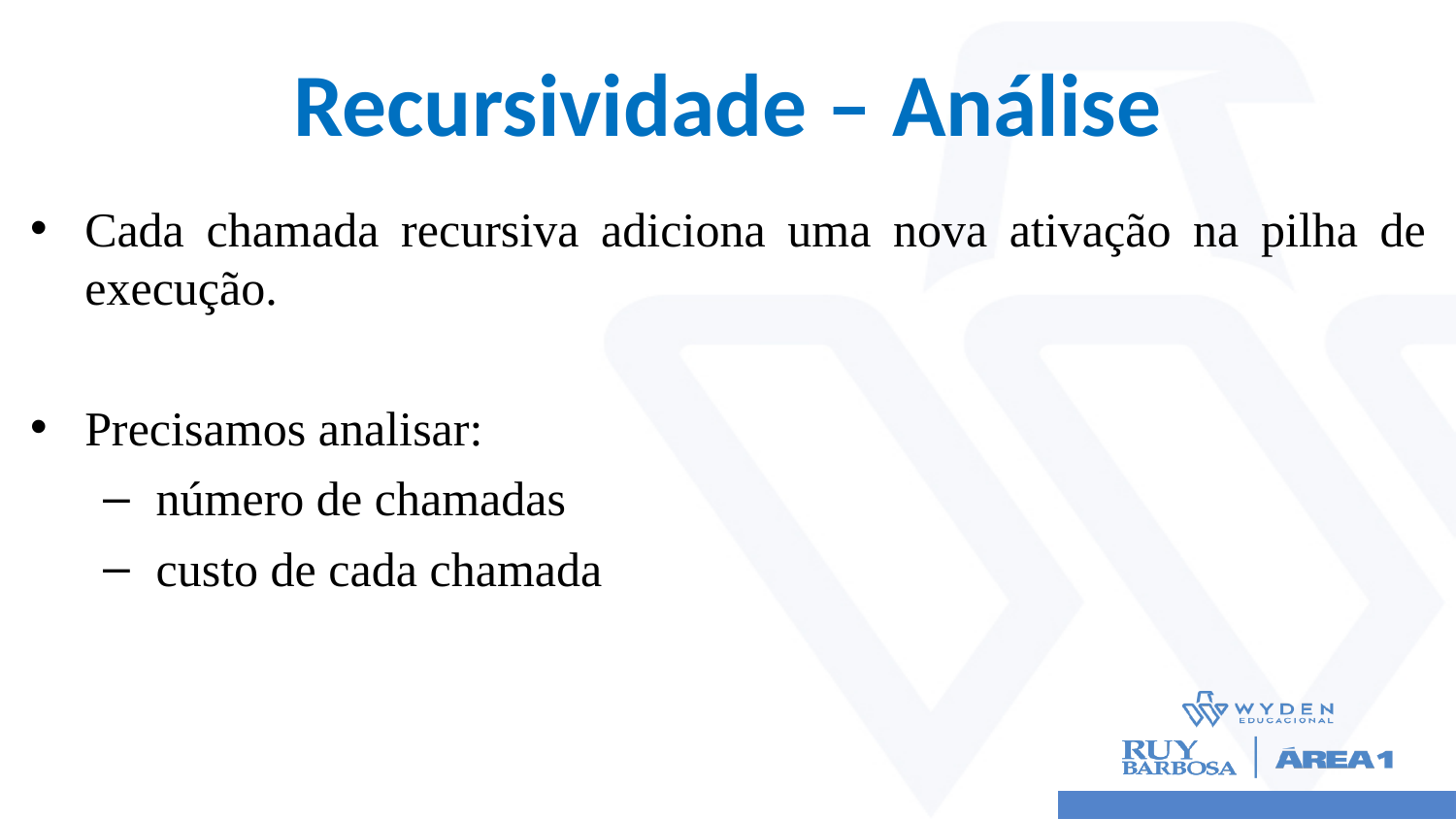

# Recursividade – Análise
Cada chamada recursiva adiciona uma nova ativação na pilha de execução.

Precisamos analisar:
número de chamadas
custo de cada chamada